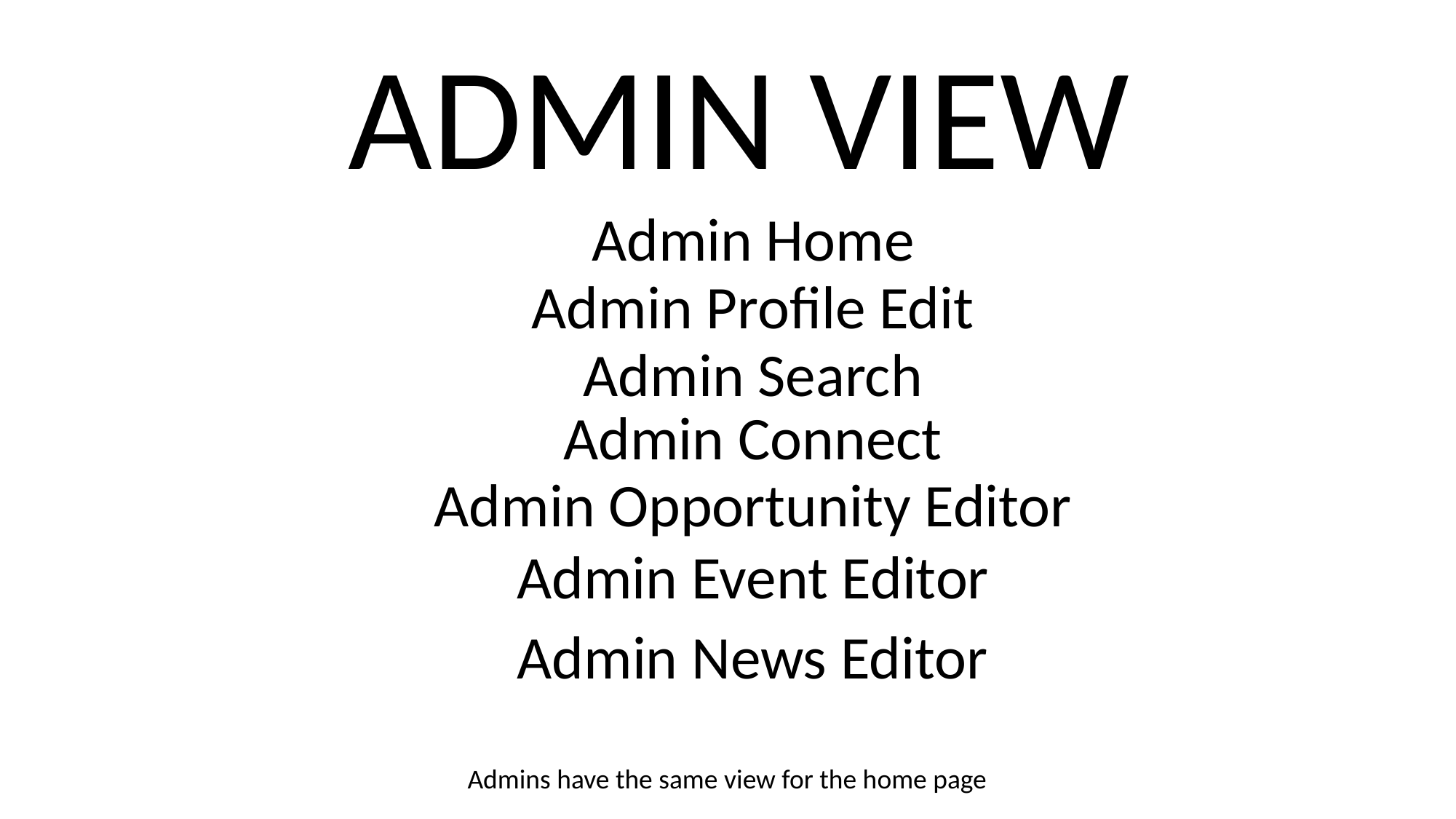

ADMIN VIEW
Admin Home
Admin Profile Edit
Admin Search
Admin Connect
Admin Opportunity Editor
Admin Event Editor
Admin News Editor
Admins have the same view for the home page